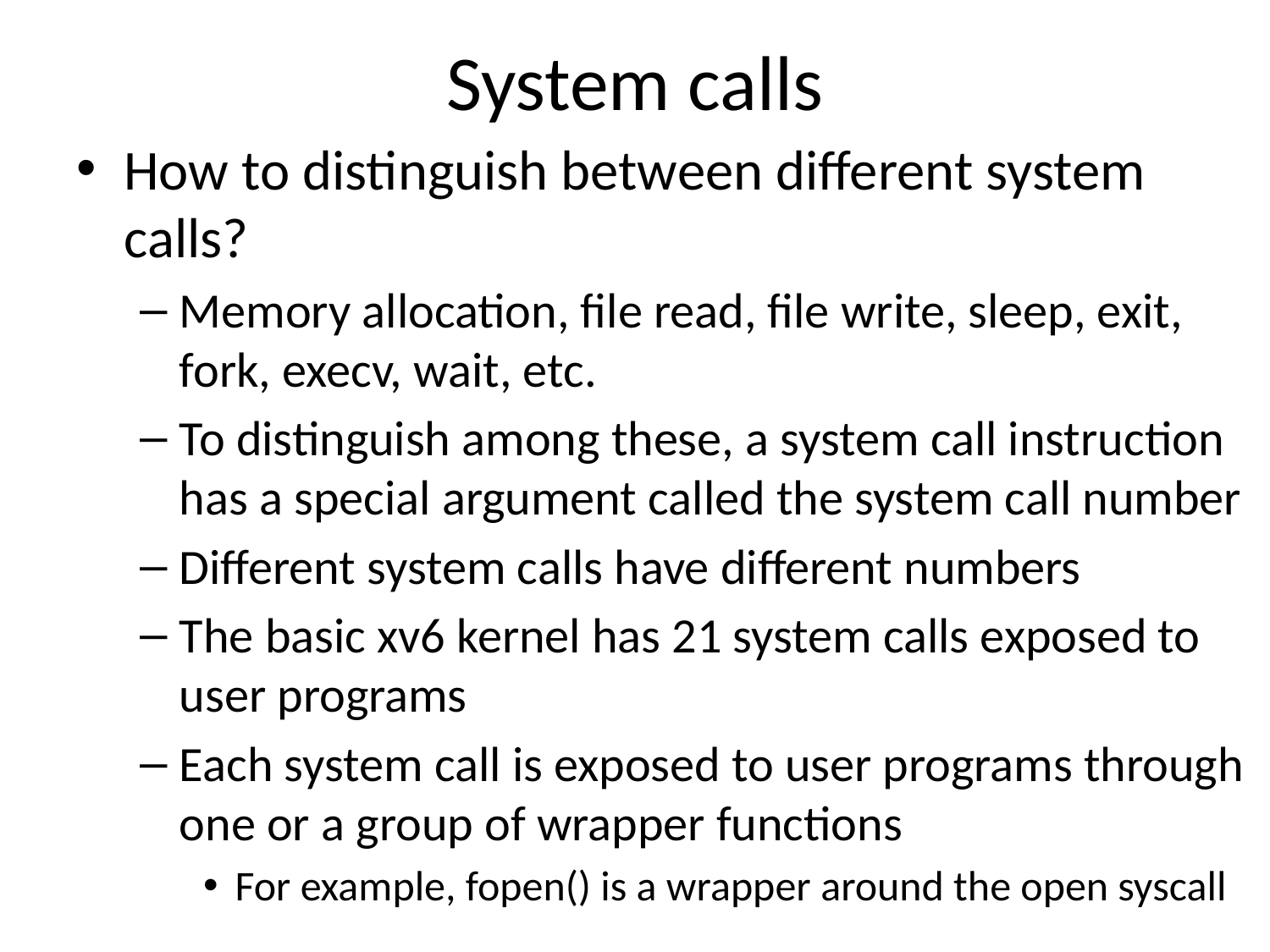

# System calls
How to distinguish between different system calls?
Memory allocation, file read, file write, sleep, exit, fork, execv, wait, etc.
To distinguish among these, a system call instruction has a special argument called the system call number
Different system calls have different numbers
The basic xv6 kernel has 21 system calls exposed to user programs
Each system call is exposed to user programs through one or a group of wrapper functions
For example, fopen() is a wrapper around the open syscall